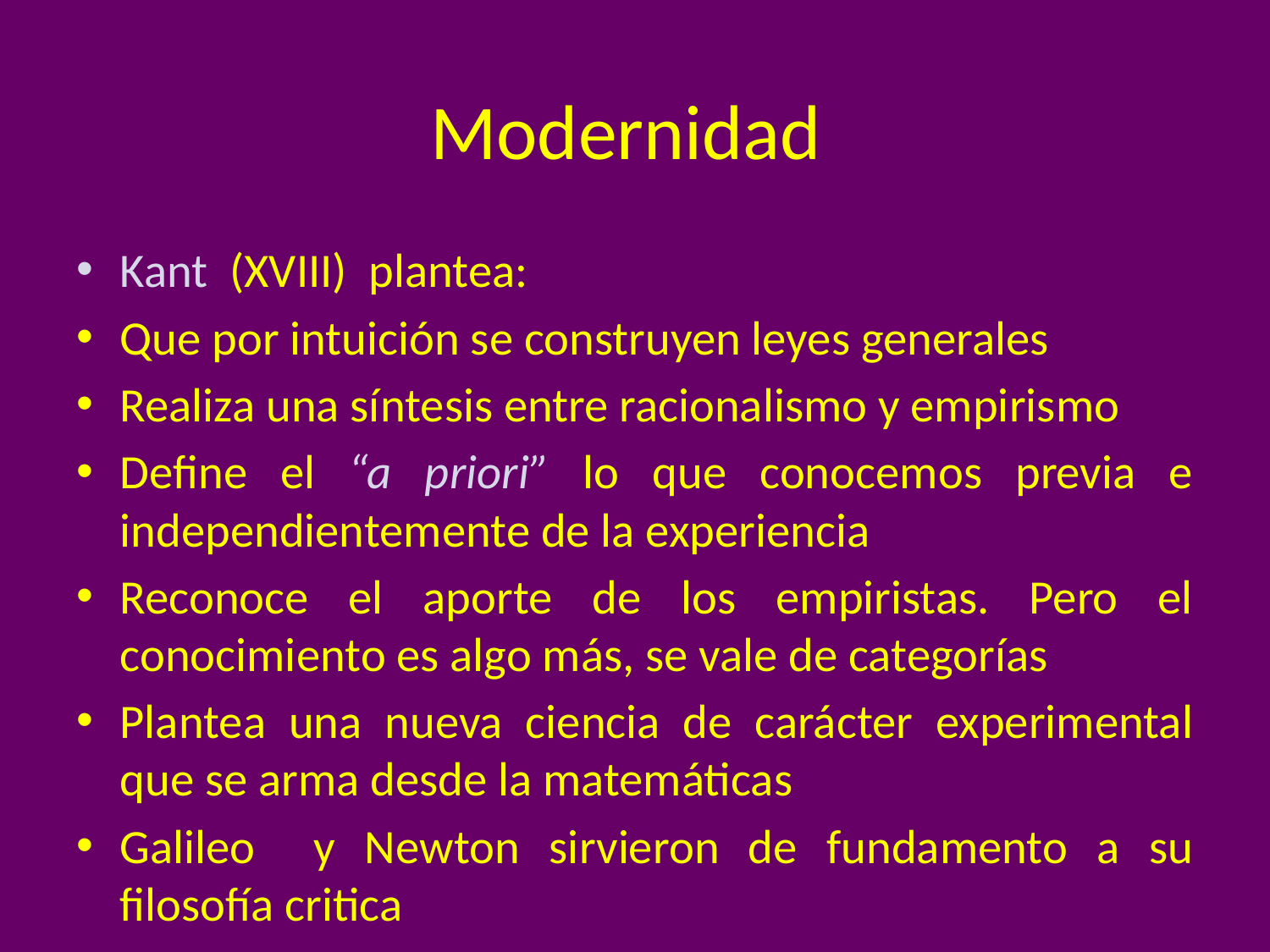

# Modernidad

Kant  (XVIII)  plantea:
Que por intuición se construyen leyes generales
Realiza una síntesis entre racionalismo y empirismo
Define el “a priori” lo que conocemos previa e independientemente de la experiencia
Reconoce el aporte de los empiristas. Pero el conocimiento es algo más, se vale de categorías
Plantea una nueva ciencia de carácter experimental que se arma desde la matemáticas
Galileo  y Newton sirvieron de fundamento a su filosofía critica